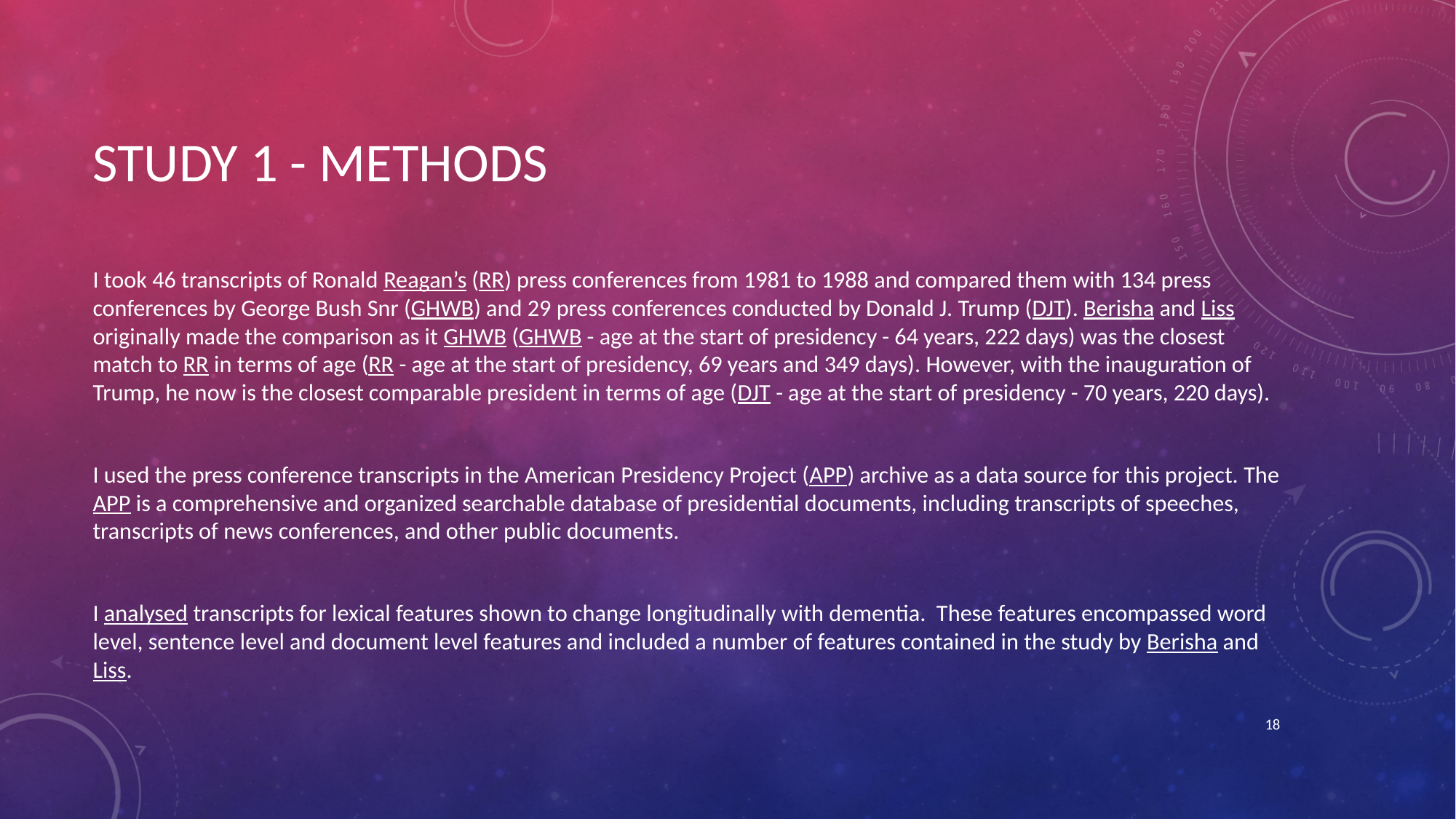

# Study 1 - Methods
I took 46 transcripts of Ronald Reagan’s (RR) press conferences from 1981 to 1988 and compared them with 134 press conferences by George Bush Snr (GHWB) and 29 press conferences conducted by Donald J. Trump (DJT). Berisha and Liss originally made the comparison as it GHWB (GHWB - age at the start of presidency - 64 years, 222 days) was the closest match to RR in terms of age (RR - age at the start of presidency, 69 years and 349 days). However, with the inauguration of Trump, he now is the closest comparable president in terms of age (DJT - age at the start of presidency - 70 years, 220 days).

I used the press conference transcripts in the American Presidency Project (APP) archive as a data source for this project. The APP is a comprehensive and organized searchable database of presidential documents, including transcripts of speeches, transcripts of news conferences, and other public documents.

I analysed transcripts for lexical features shown to change longitudinally with dementia.  These features encompassed word level, sentence level and document level features and included a number of features contained in the study by Berisha and Liss.
18